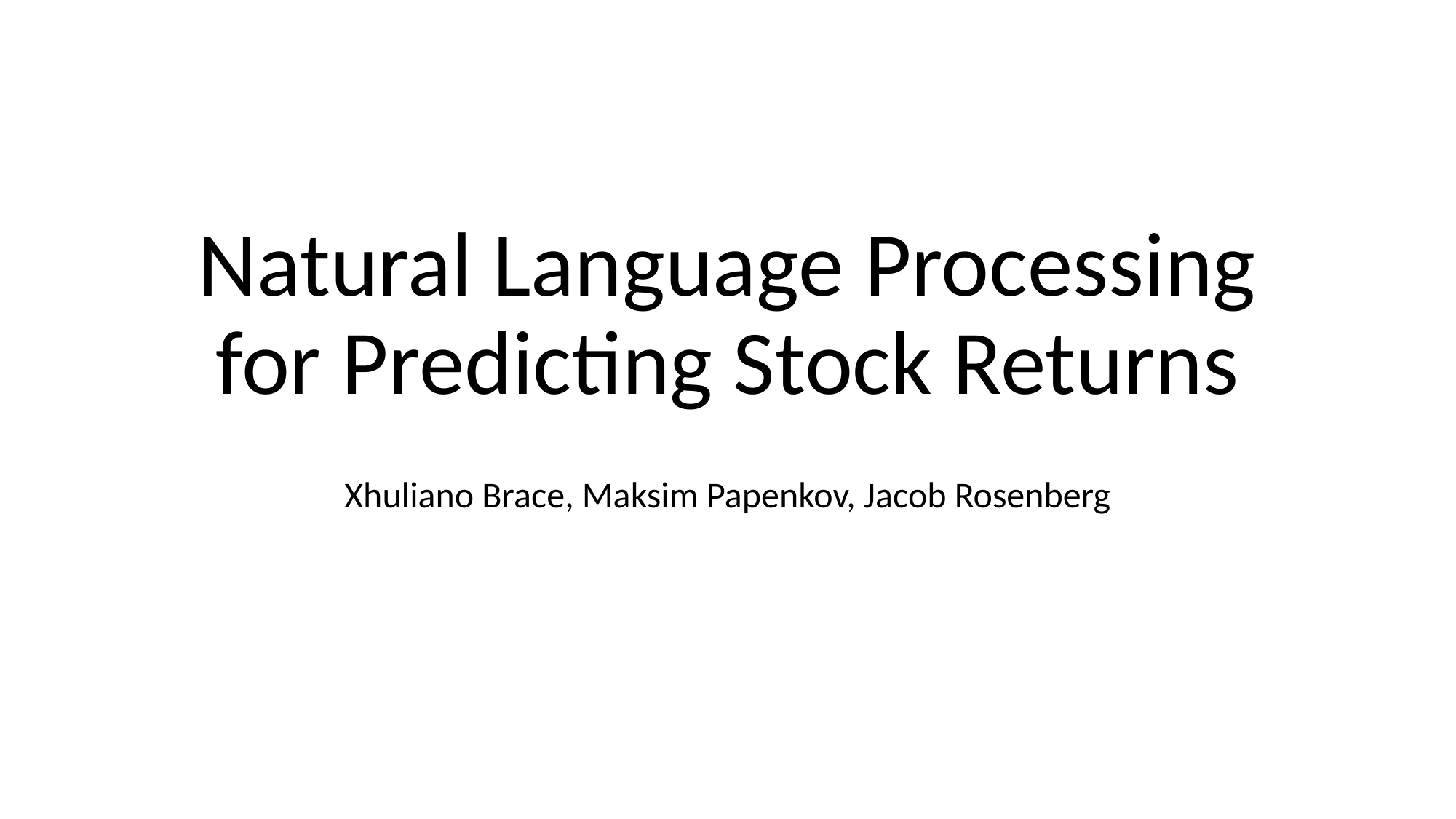

# Natural Language Processing for Predicting Stock Returns
Xhuliano Brace, Maksim Papenkov, Jacob Rosenberg